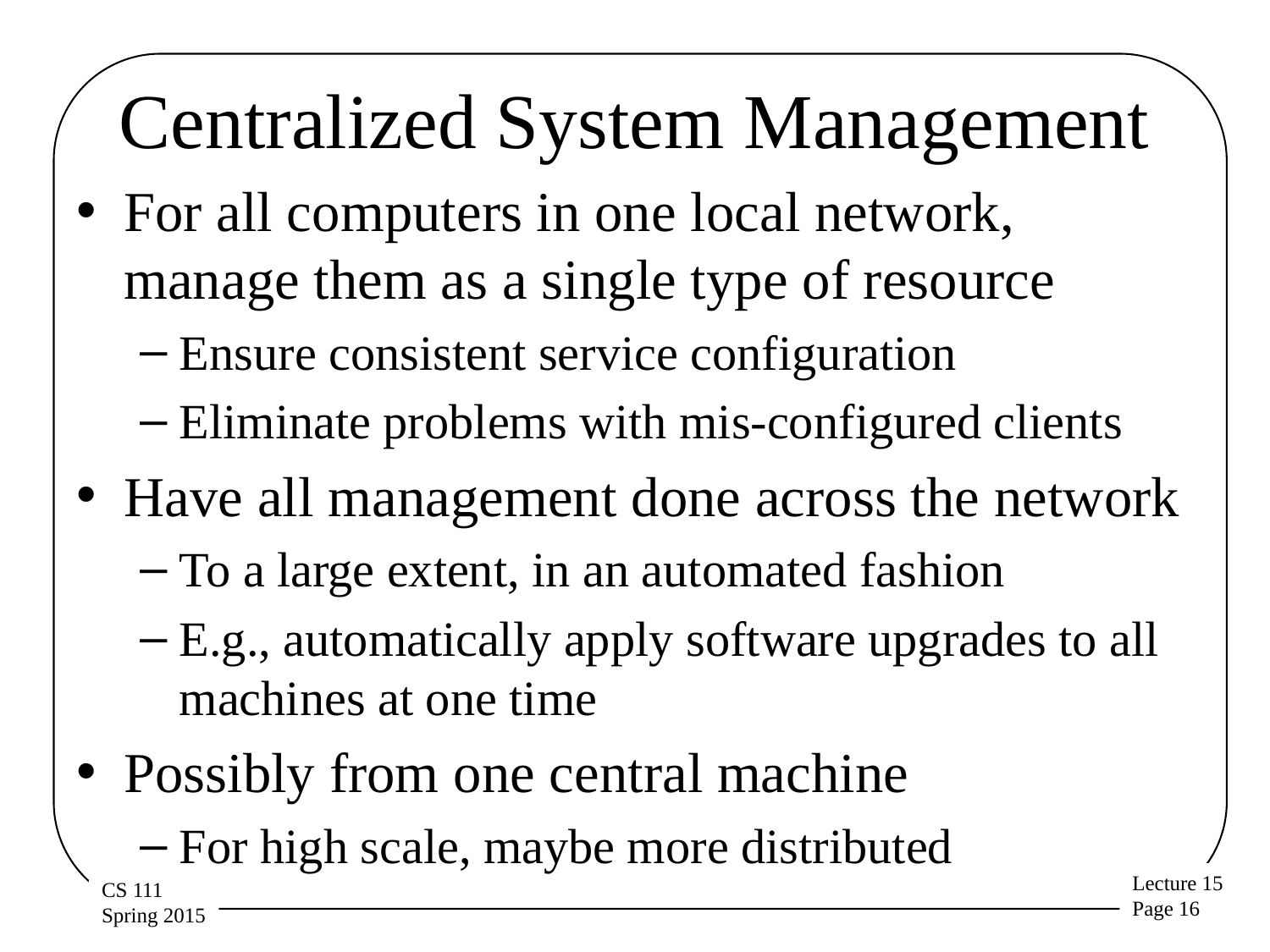

# Centralized System Management
For all computers in one local network, manage them as a single type of resource
Ensure consistent service configuration
Eliminate problems with mis-configured clients
Have all management done across the network
To a large extent, in an automated fashion
E.g., automatically apply software upgrades to all machines at one time
Possibly from one central machine
For high scale, maybe more distributed